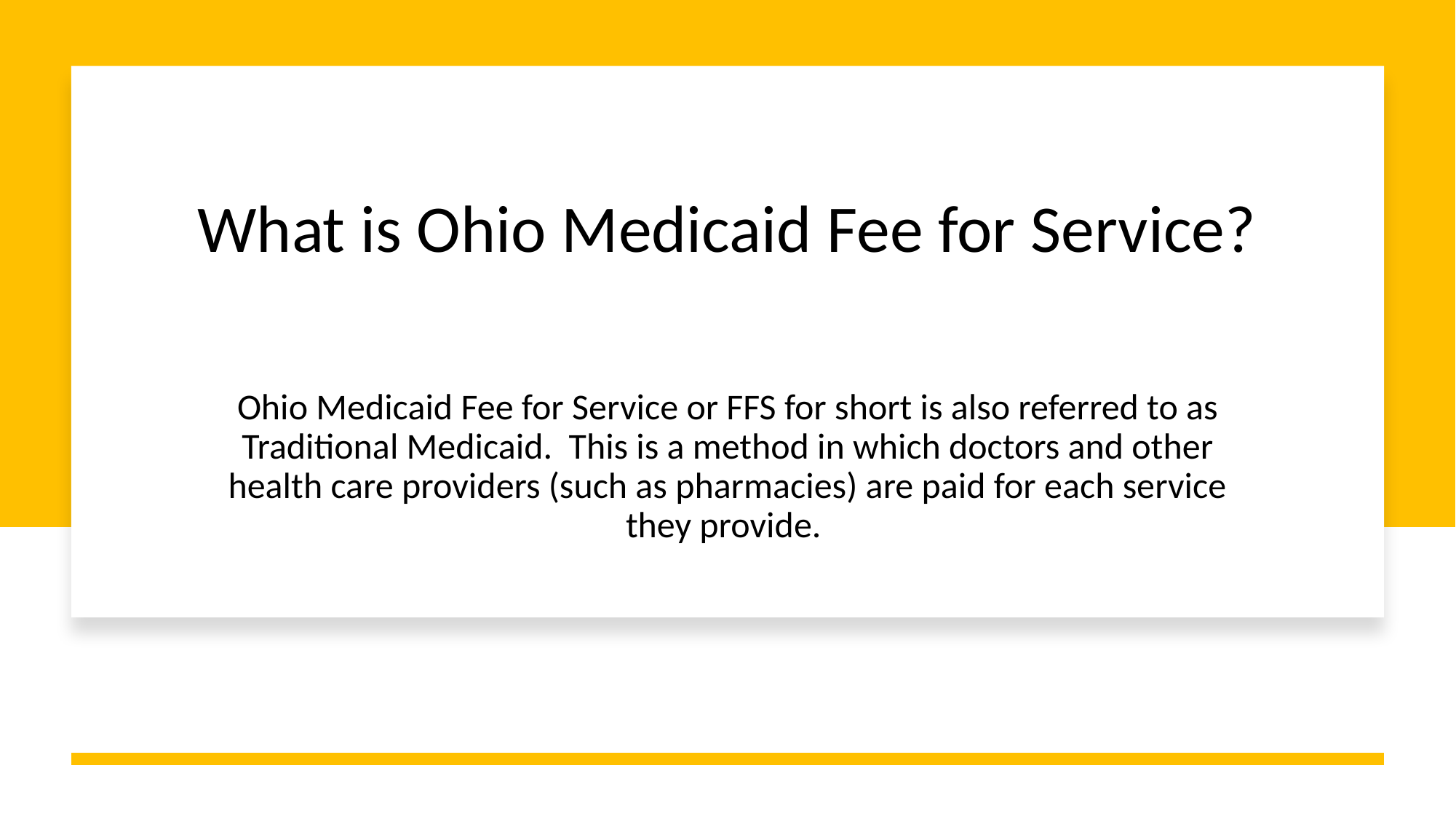

# What is Ohio Medicaid Fee for Service?
Ohio Medicaid Fee for Service or FFS for short is also referred to as Traditional Medicaid.  This is a method in which doctors and other health care providers (such as pharmacies) are paid for each service they provide.